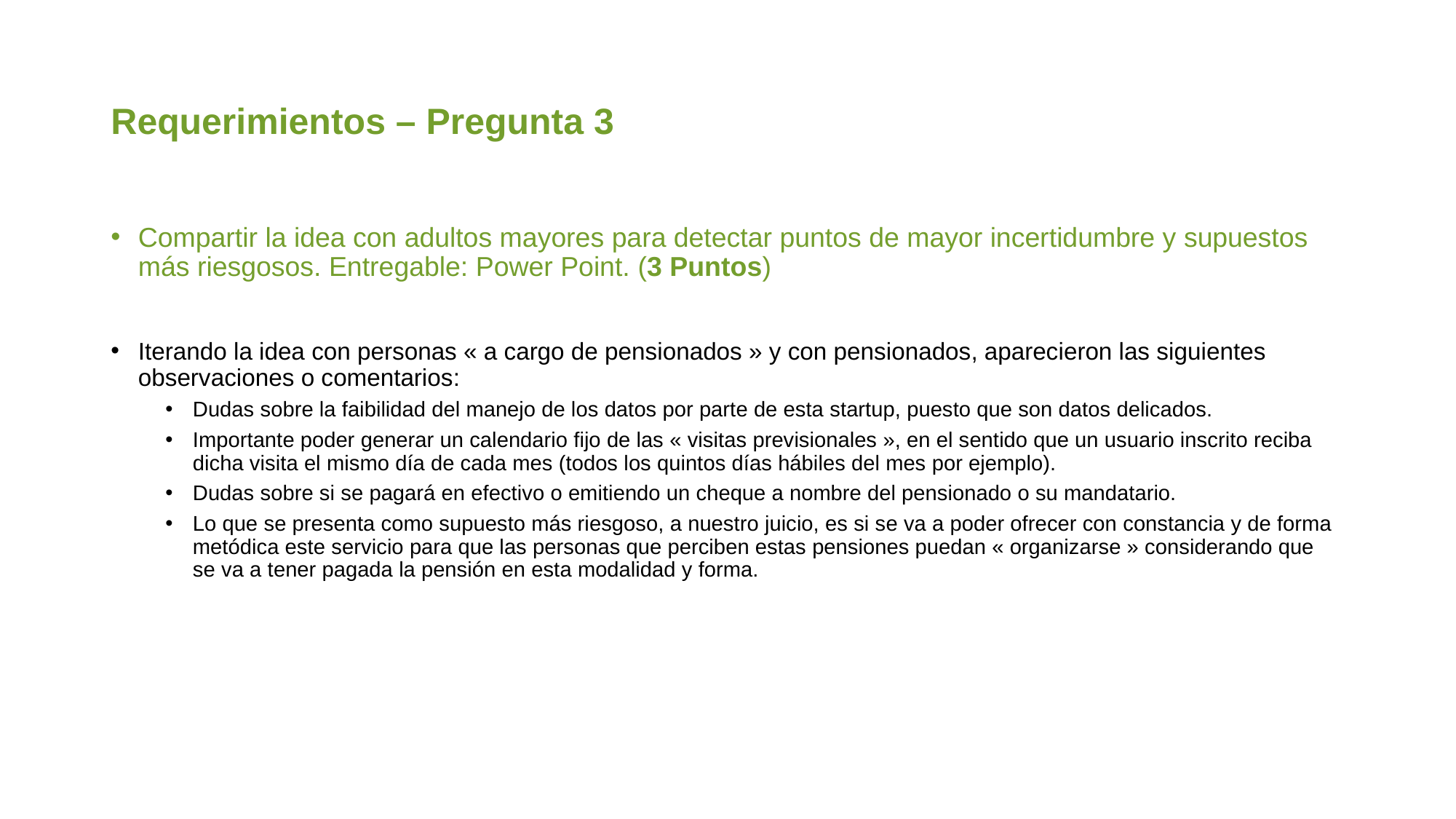

# Requerimientos – Pregunta 3
Compartir la idea con adultos mayores para detectar puntos de mayor incertidumbre y supuestos más riesgosos. Entregable: Power Point. (3 Puntos)

Iterando la idea con personas « a cargo de pensionados » y con pensionados, aparecieron las siguientes observaciones o comentarios:
Dudas sobre la faibilidad del manejo de los datos por parte de esta startup, puesto que son datos delicados.
Importante poder generar un calendario fijo de las « visitas previsionales », en el sentido que un usuario inscrito reciba dicha visita el mismo día de cada mes (todos los quintos días hábiles del mes por ejemplo).
Dudas sobre si se pagará en efectivo o emitiendo un cheque a nombre del pensionado o su mandatario.
Lo que se presenta como supuesto más riesgoso, a nuestro juicio, es si se va a poder ofrecer con constancia y de forma metódica este servicio para que las personas que perciben estas pensiones puedan « organizarse » considerando que se va a tener pagada la pensión en esta modalidad y forma.